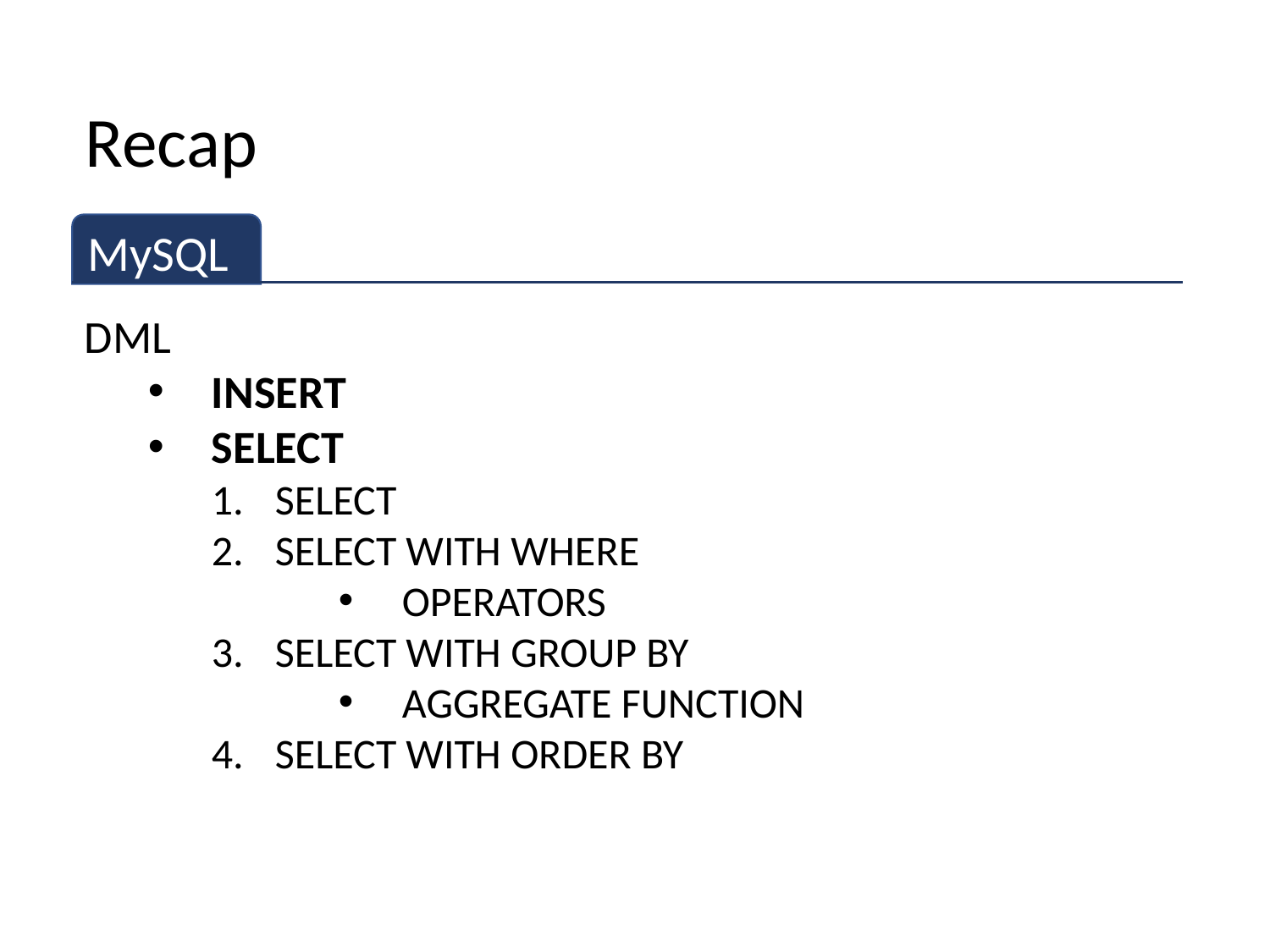

# Recap
MySQL
DML
INSERT
SELECT
SELECT
SELECT WITH WHERE
OPERATORS
SELECT WITH GROUP BY
AGGREGATE FUNCTION
SELECT WITH ORDER BY